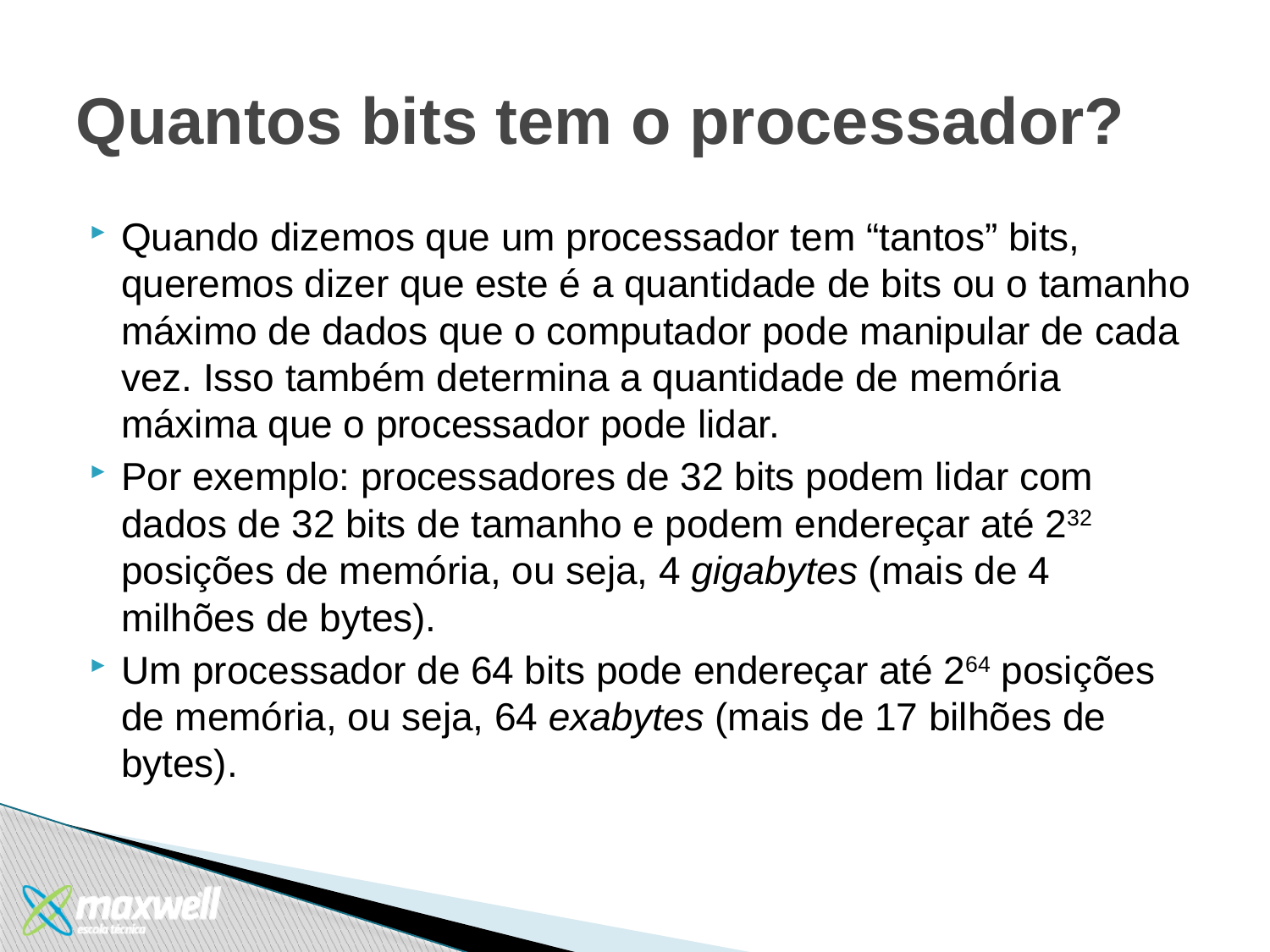

# Quantos bits tem o processador?
Quando dizemos que um processador tem “tantos” bits, queremos dizer que este é a quantidade de bits ou o tamanho máximo de dados que o computador pode manipular de cada vez. Isso também determina a quantidade de memória máxima que o processador pode lidar.
Por exemplo: processadores de 32 bits podem lidar com dados de 32 bits de tamanho e podem endereçar até 232 posições de memória, ou seja, 4 gigabytes (mais de 4 milhões de bytes).
Um processador de 64 bits pode endereçar até 264 posições de memória, ou seja, 64 exabytes (mais de 17 bilhões de bytes).